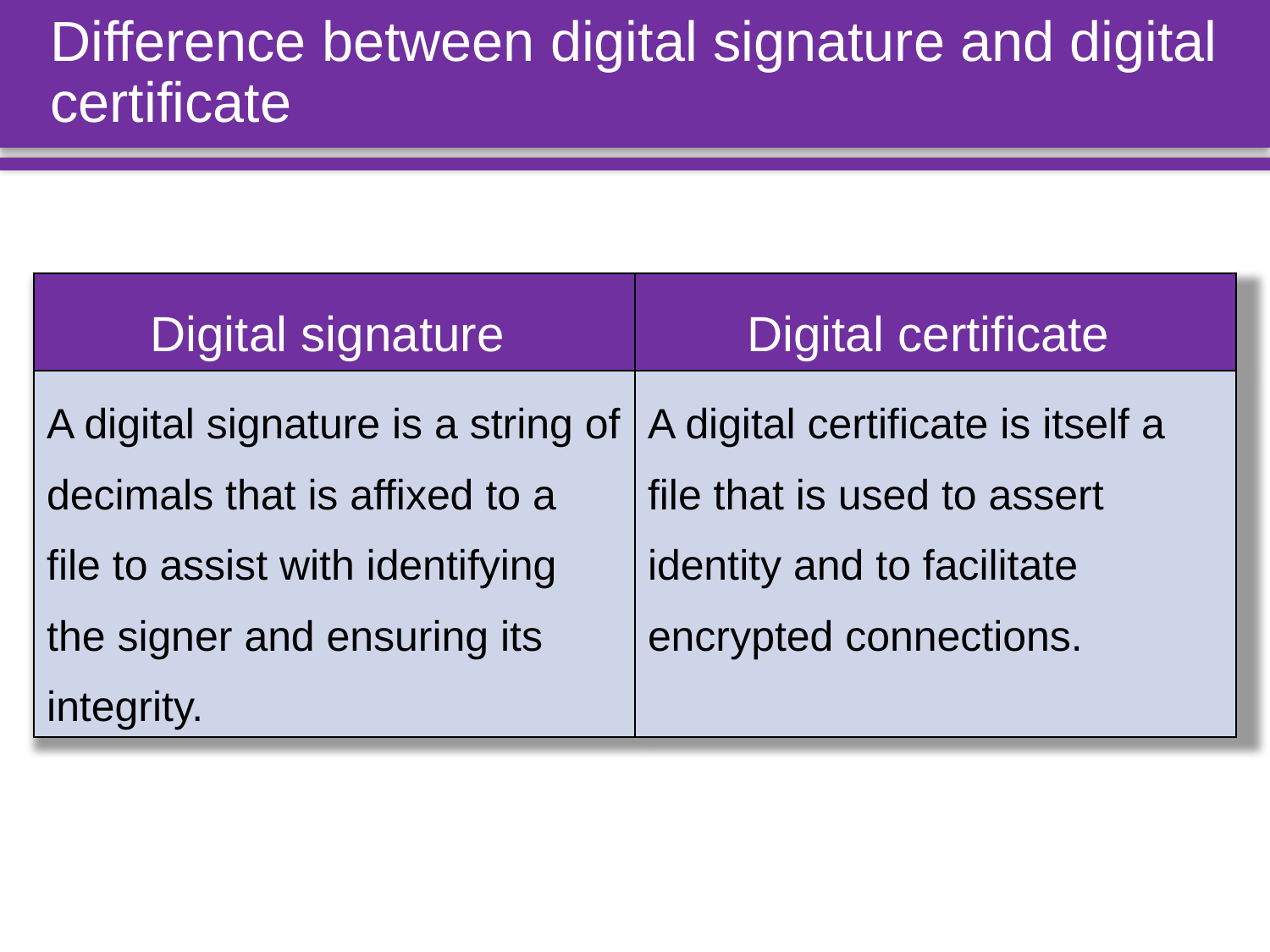

# Difference between digital signature and digital certificate
| Digital signature | Digital certificate |
| --- | --- |
| A digital signature is a string of decimals that is affixed to a file to assist with identifying the signer and ensuring its integrity. | A digital certificate is itself a file that is used to assert identity and to facilitate encrypted connections. |